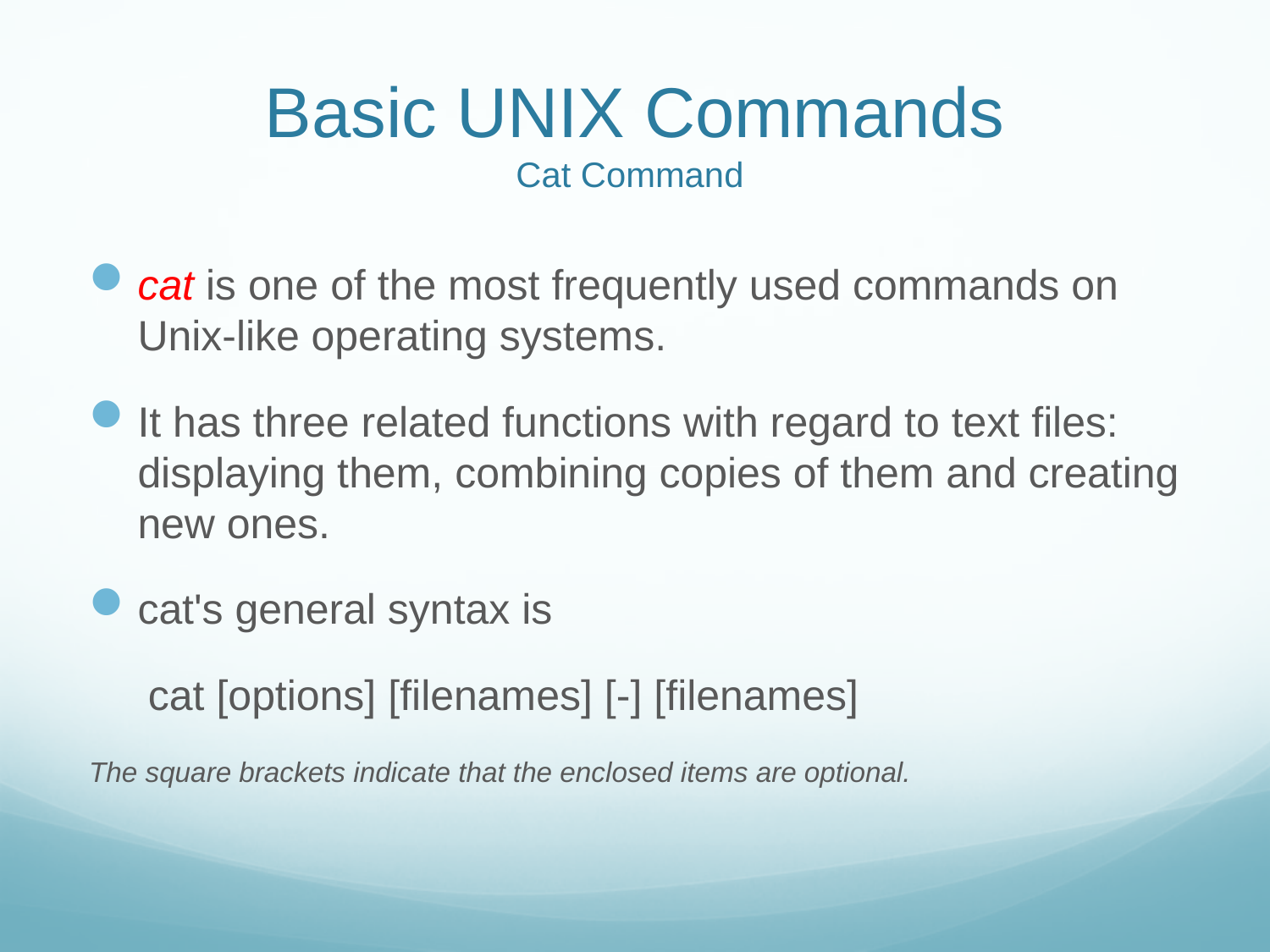

# Basic UNIX Commands Cat Command
cat is one of the most frequently used commands on Unix-like operating systems.
It has three related functions with regard to text files: displaying them, combining copies of them and creating new ones.
cat's general syntax is
     cat [options] [filenames] [-] [filenames]
The square brackets indicate that the enclosed items are optional.